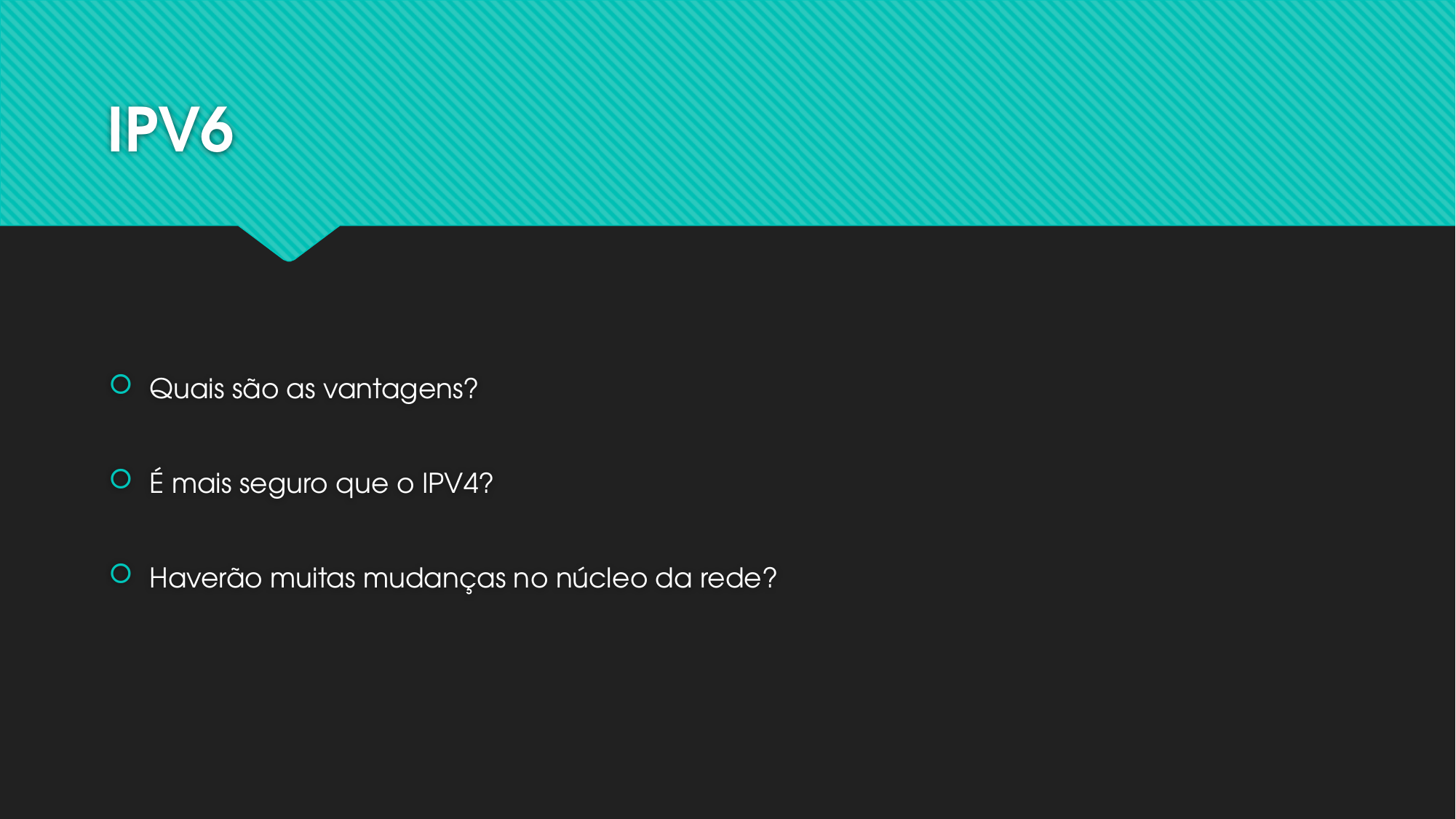

# IPV6
Quais são as vantagens?

É mais seguro que o IPV4?

Haverão muitas mudanças no núcleo da rede?